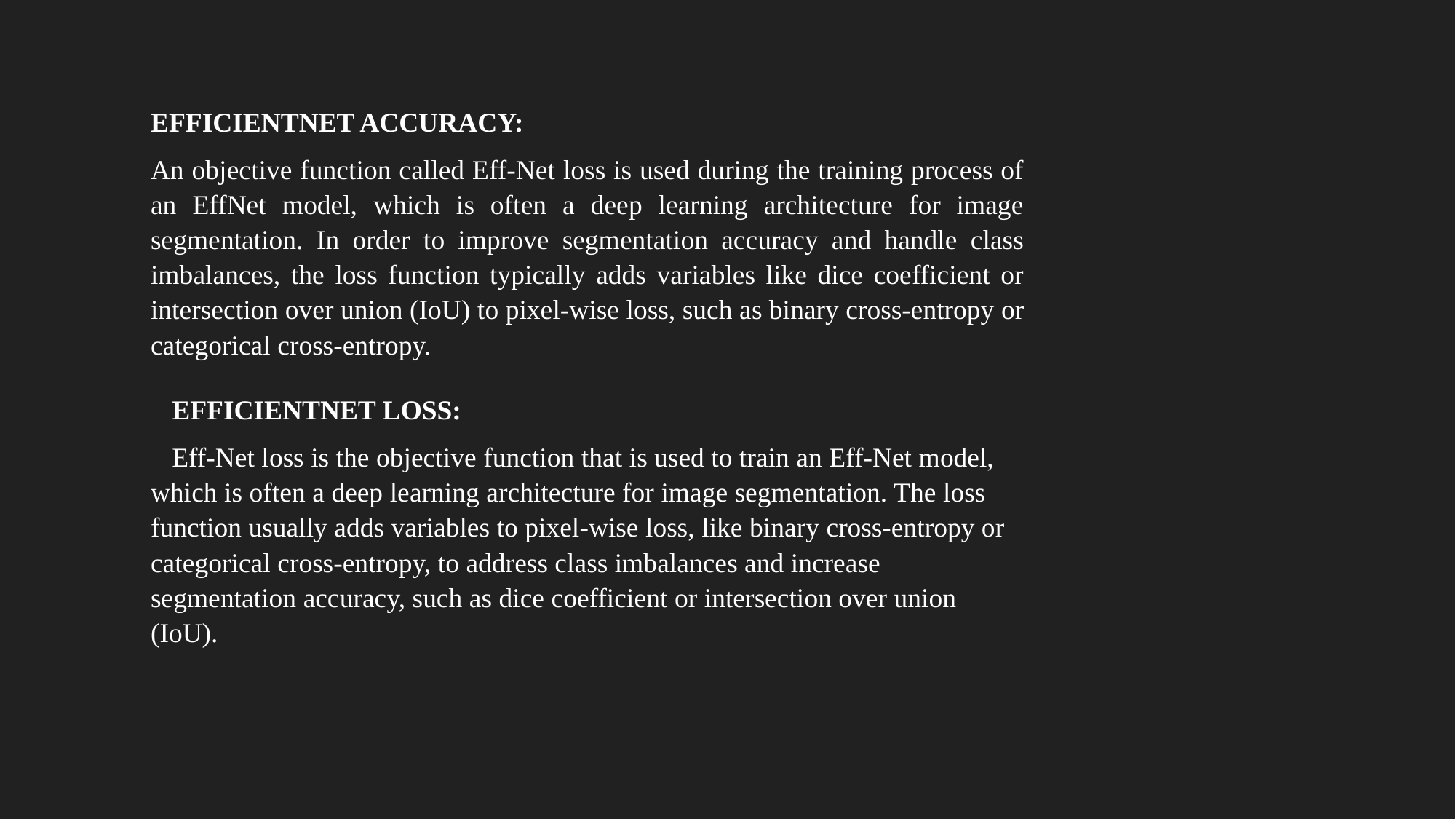

EFFICIENTNET ACCURACY:
An objective function called Eff-Net loss is used during the training process of an EffNet model, which is often a deep learning architecture for image segmentation. In order to improve segmentation accuracy and handle class imbalances, the loss function typically adds variables like dice coefficient or intersection over union (IoU) to pixel-wise loss, such as binary cross-entropy or categorical cross-entropy.
EFFICIENTNET LOSS:
Eff-Net loss is the objective function that is used to train an Eff-Net model, which is often a deep learning architecture for image segmentation. The loss function usually adds variables to pixel-wise loss, like binary cross-entropy or categorical cross-entropy, to address class imbalances and increase segmentation accuracy, such as dice coefficient or intersection over union (IoU).